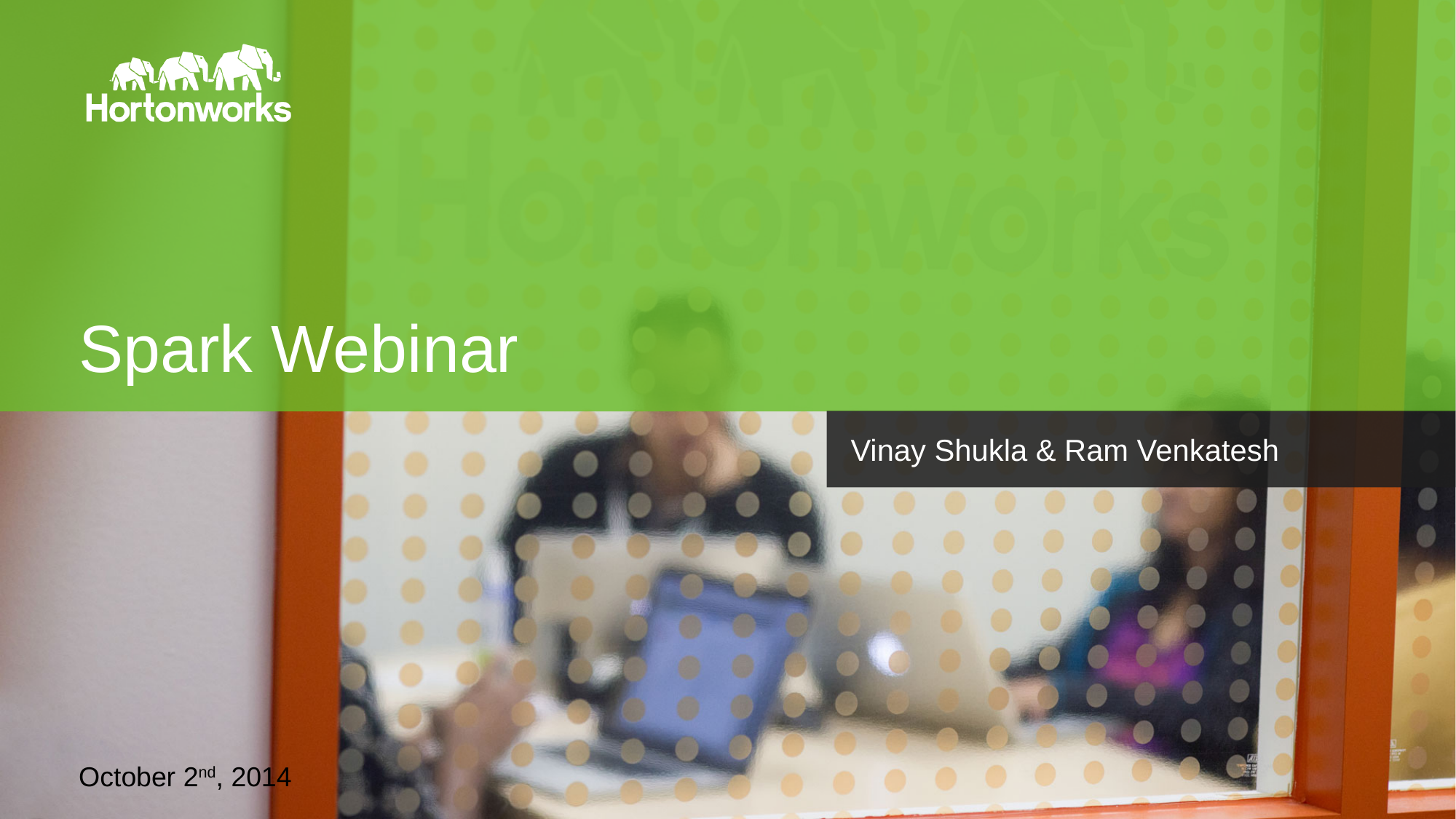

# Spark Webinar
Vinay Shukla & Ram Venkatesh
October 2nd, 2014